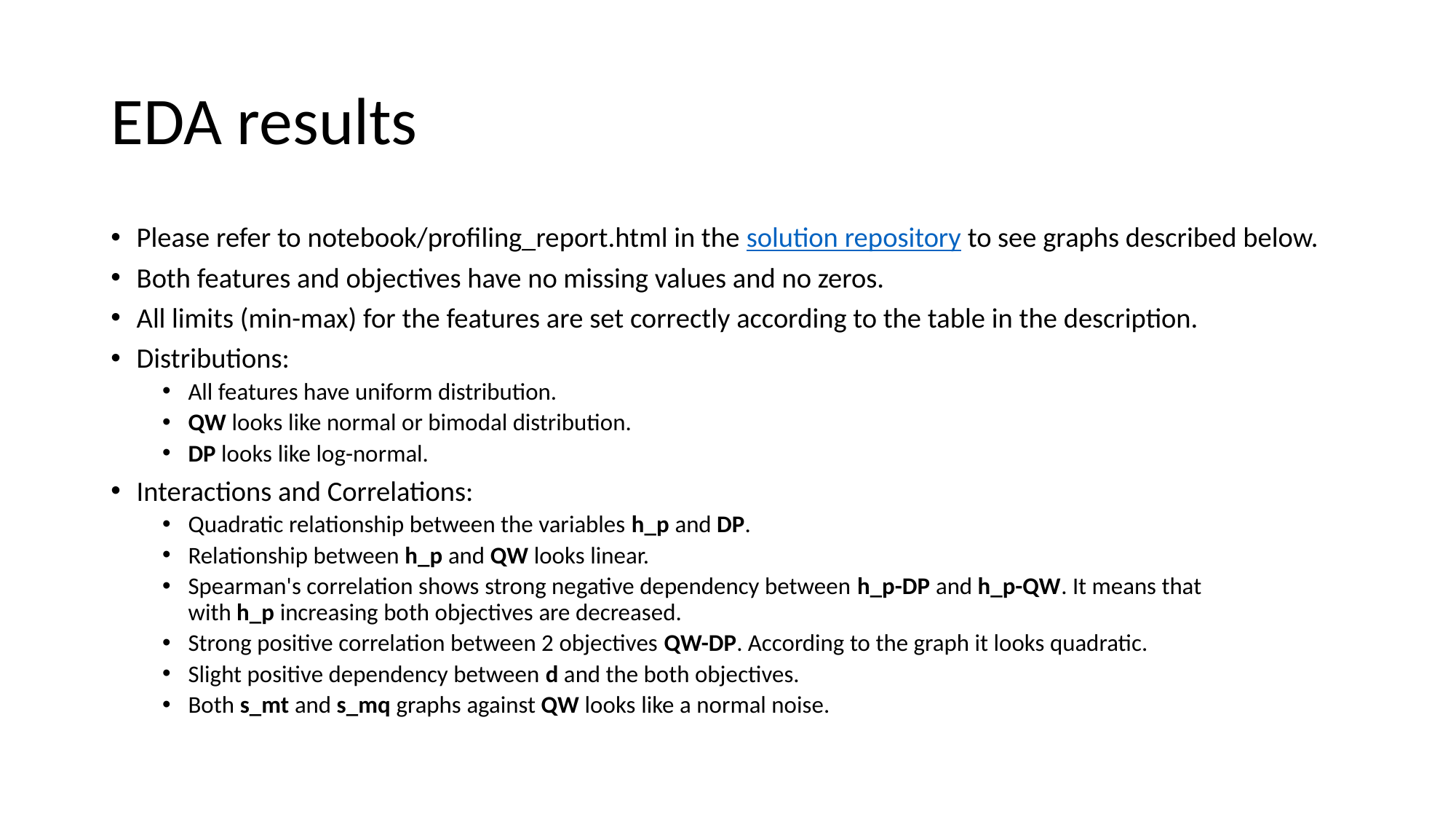

# EDA results
Please refer to notebook/profiling_report.html in the solution repository to see graphs described below.
Both features and objectives have no missing values and no zeros.
All limits (min-max) for the features are set correctly according to the table in the description.
Distributions:
All features have uniform distribution.
QW looks like normal or bimodal distribution.
DP looks like log-normal.
Interactions and Correlations:
Quadratic relationship between the variables h_p and DP.
Relationship between h_p and QW looks linear.
Spearman's correlation shows strong negative dependency between h_p-DP and h_p-QW. It means that with h_p increasing both objectives are decreased.
Strong positive correlation between 2 objectives QW-DP. According to the graph it looks quadratic.
Slight positive dependency between d and the both objectives.
Both s_mt and s_mq graphs against QW looks like a normal noise.